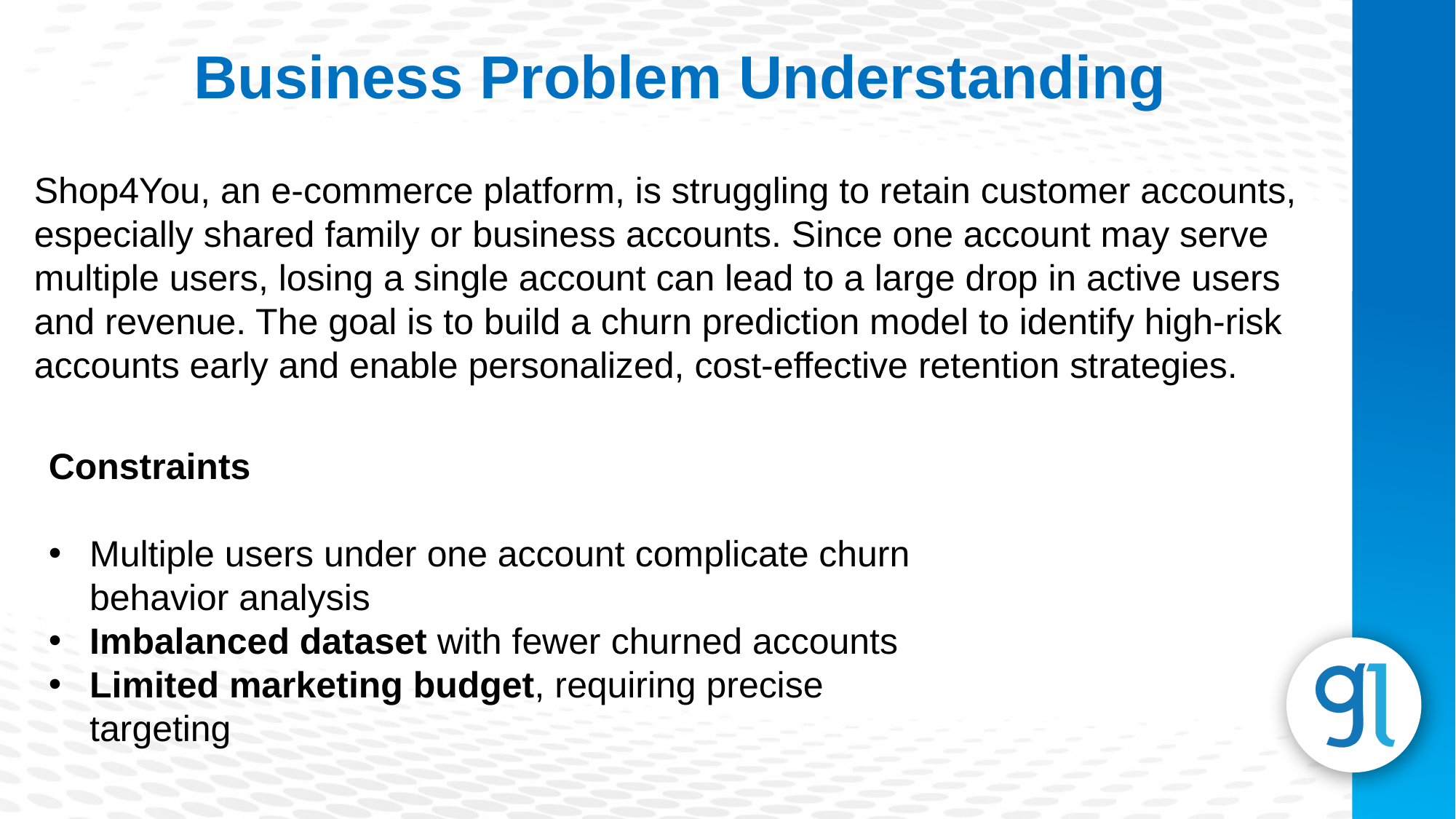

Business Problem Understanding
Shop4You, an e-commerce platform, is struggling to retain customer accounts, especially shared family or business accounts. Since one account may serve multiple users, losing a single account can lead to a large drop in active users and revenue. The goal is to build a churn prediction model to identify high-risk accounts early and enable personalized, cost-effective retention strategies.
Constraints

Multiple users under one account complicate churn behavior analysis
Imbalanced dataset with fewer churned accounts
Limited marketing budget, requiring precise targeting